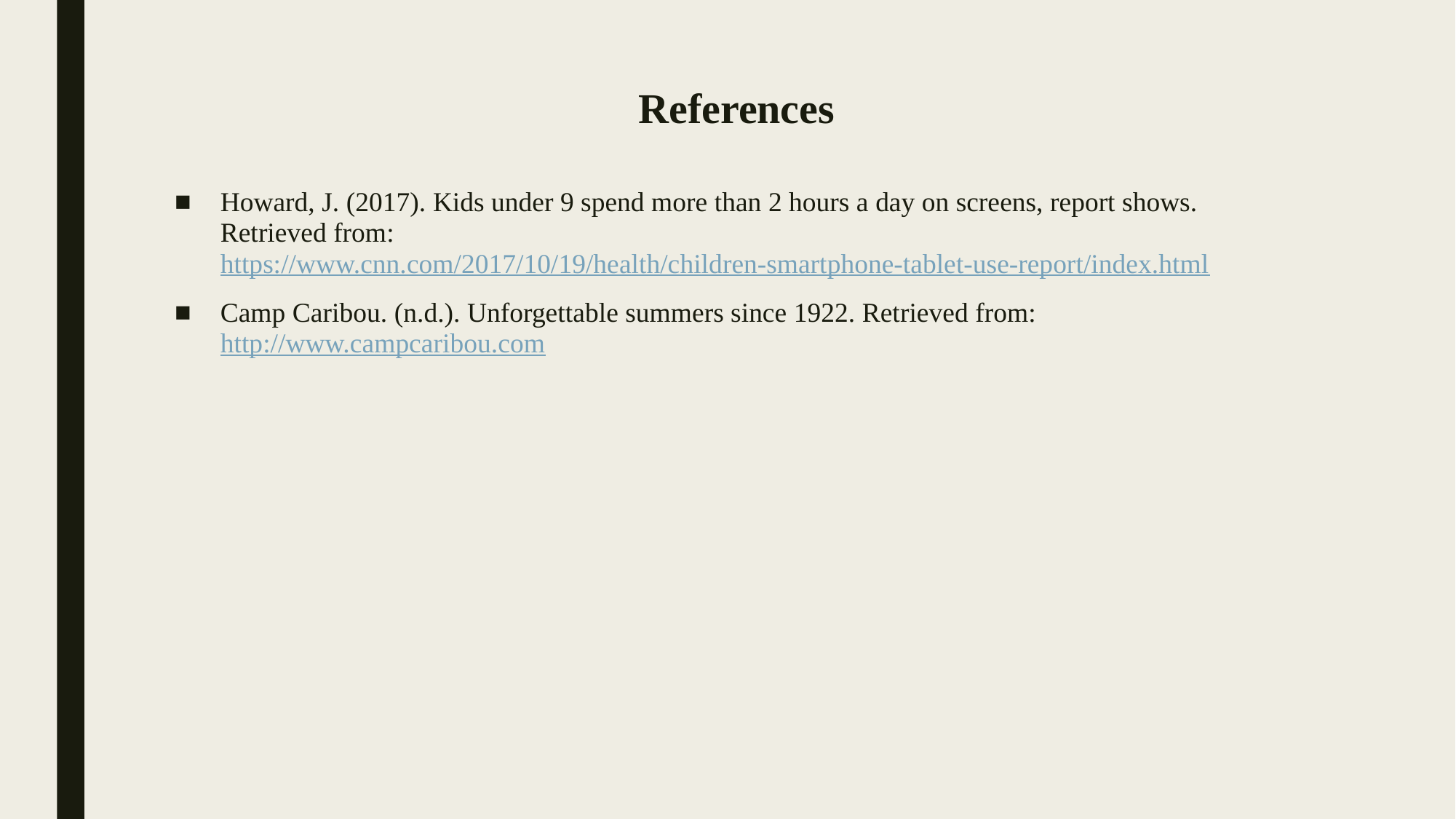

# References
Howard, J. (2017). Kids under 9 spend more than 2 hours a day on screens, report shows. Retrieved from: https://www.cnn.com/2017/10/19/health/children-smartphone-tablet-use-report/index.html
Camp Caribou. (n.d.). Unforgettable summers since 1922. Retrieved from: http://www.campcaribou.com